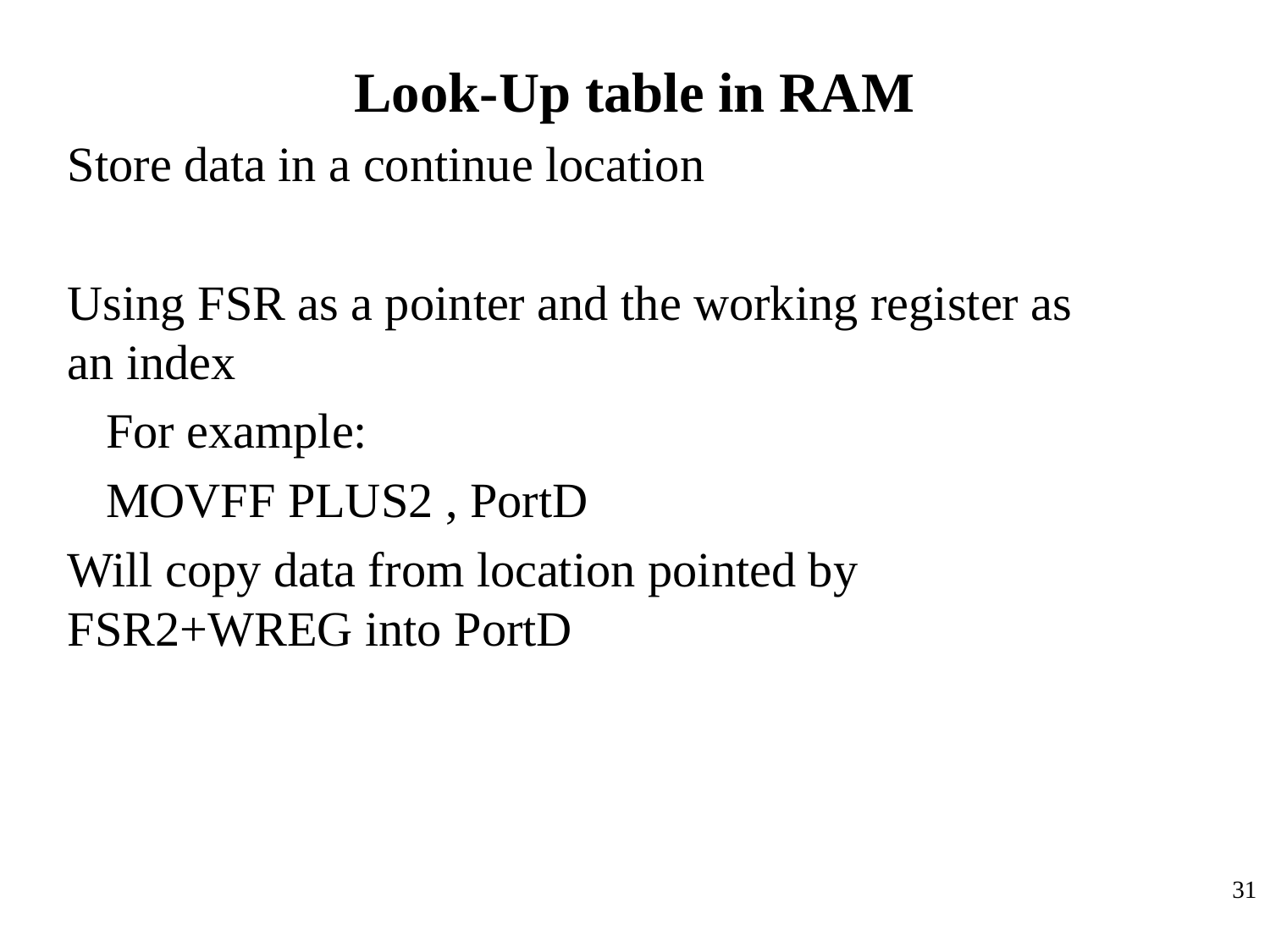

# Look-Up table in RAM
Store data in a continue location
􀂈
Using FSR as a pointer and the working register as an index
􀂈For example:
􀂁MOVFF PLUS2 , PortD
Will copy data from location pointed by FSR2+WREG into PortD
31